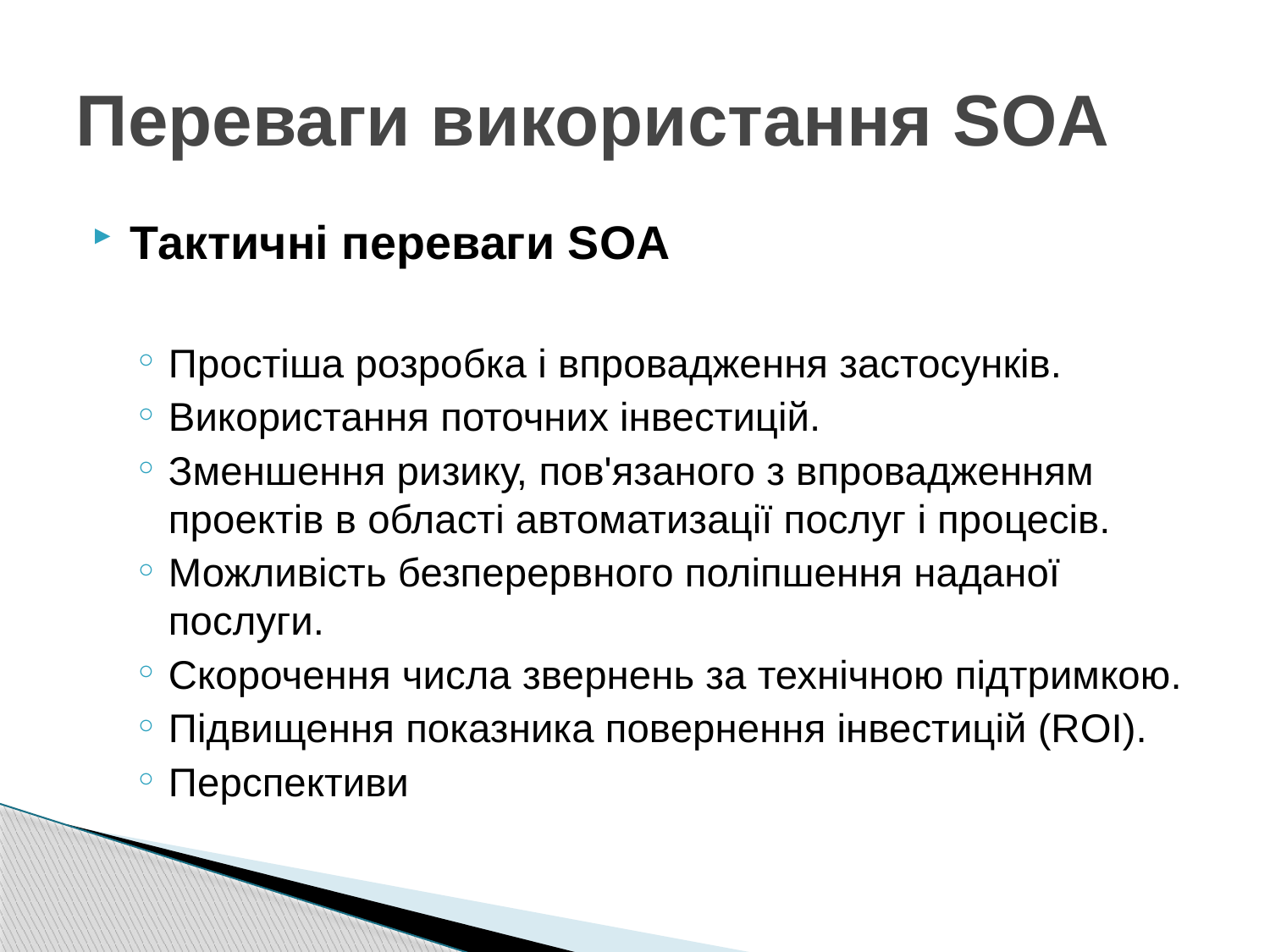

# Переваги використання SOA
Тактичні переваги SOA

Простіша розробка і впровадження застосунків.
Використання поточних інвестицій.
Зменшення ризику, пов'язаного з впровадженням проектів в області автоматизації послуг і процесів.
Можливість безперервного поліпшення наданої послуги.
Скорочення числа звернень за технічною підтримкою.
Підвищення показника повернення інвестицій (ROI).
Перспективи